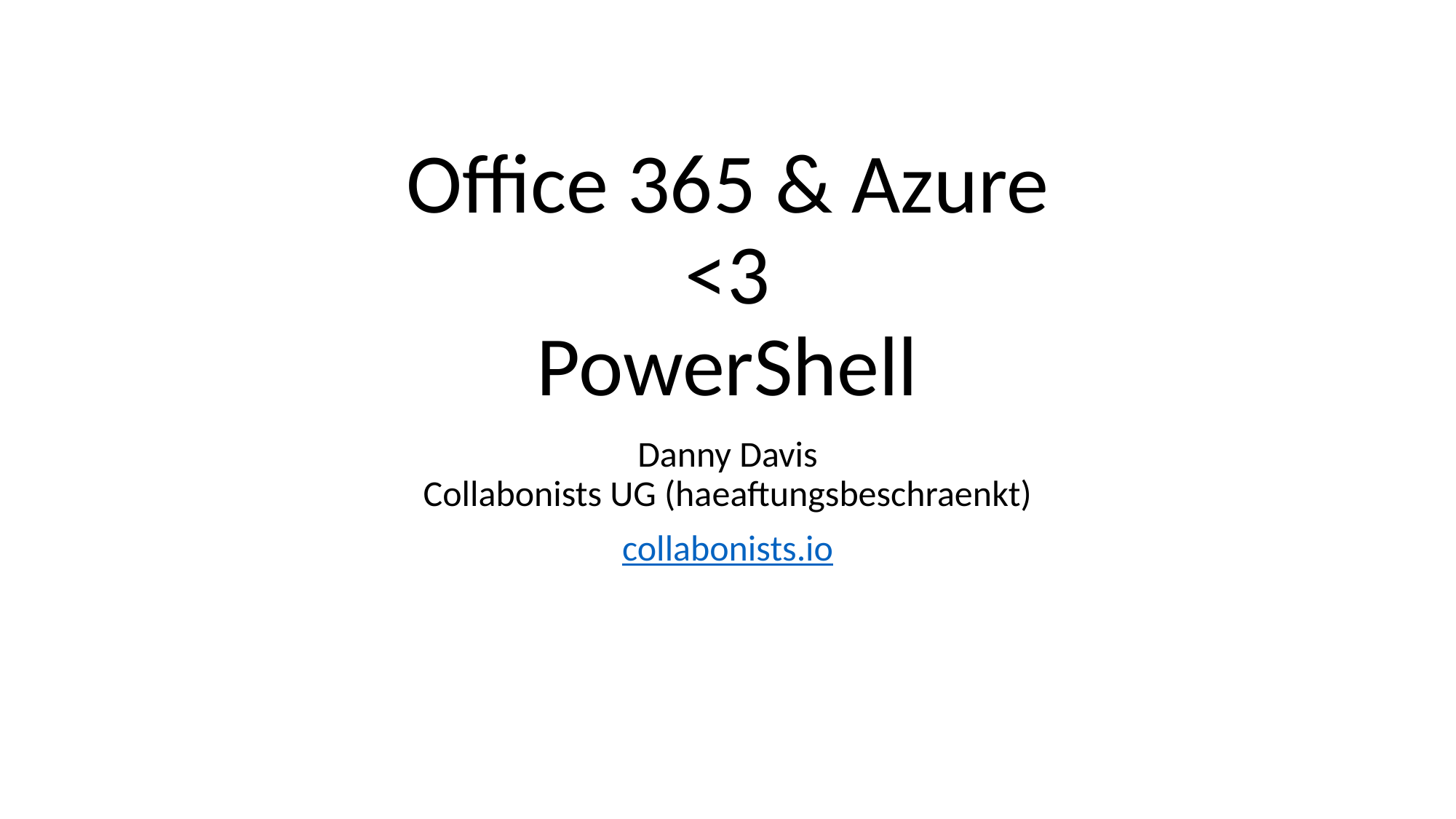

# Office 365 & Azure <3 PowerShell
Danny Davis
Collabonists UG (haeaftungsbeschraenkt)
collabonists.io